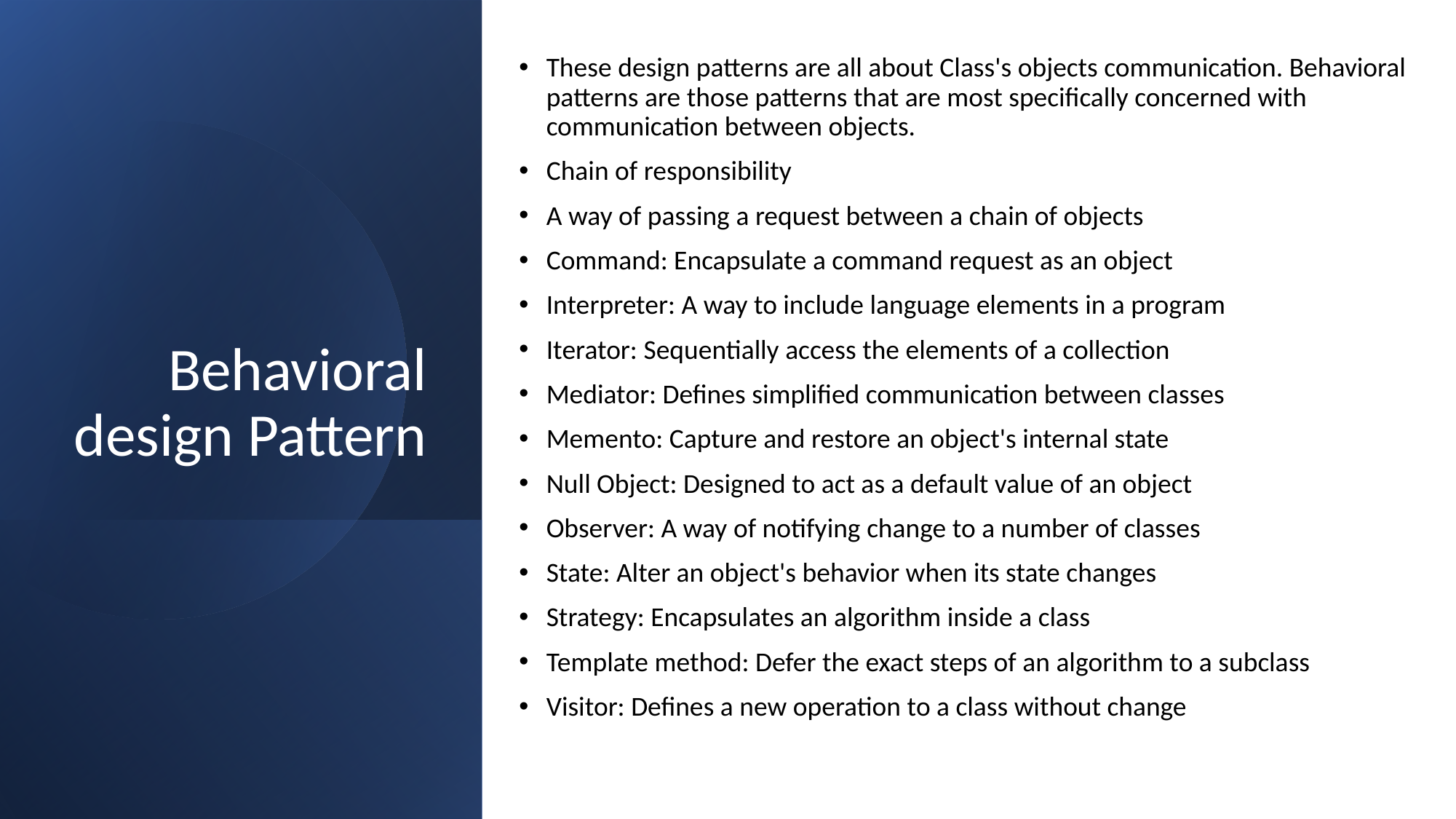

These design patterns are all about Class's objects communication. Behavioral patterns are those patterns that are most specifically concerned with communication between objects.
Chain of responsibility
A way of passing a request between a chain of objects
Command: Encapsulate a command request as an object
Interpreter: A way to include language elements in a program
Iterator: Sequentially access the elements of a collection
Mediator: Defines simplified communication between classes
Memento: Capture and restore an object's internal state
Null Object: Designed to act as a default value of an object
Observer: A way of notifying change to a number of classes
State: Alter an object's behavior when its state changes
Strategy: Encapsulates an algorithm inside a class
Template method: Defer the exact steps of an algorithm to a subclass
Visitor: Defines a new operation to a class without change
# Behavioral design Pattern